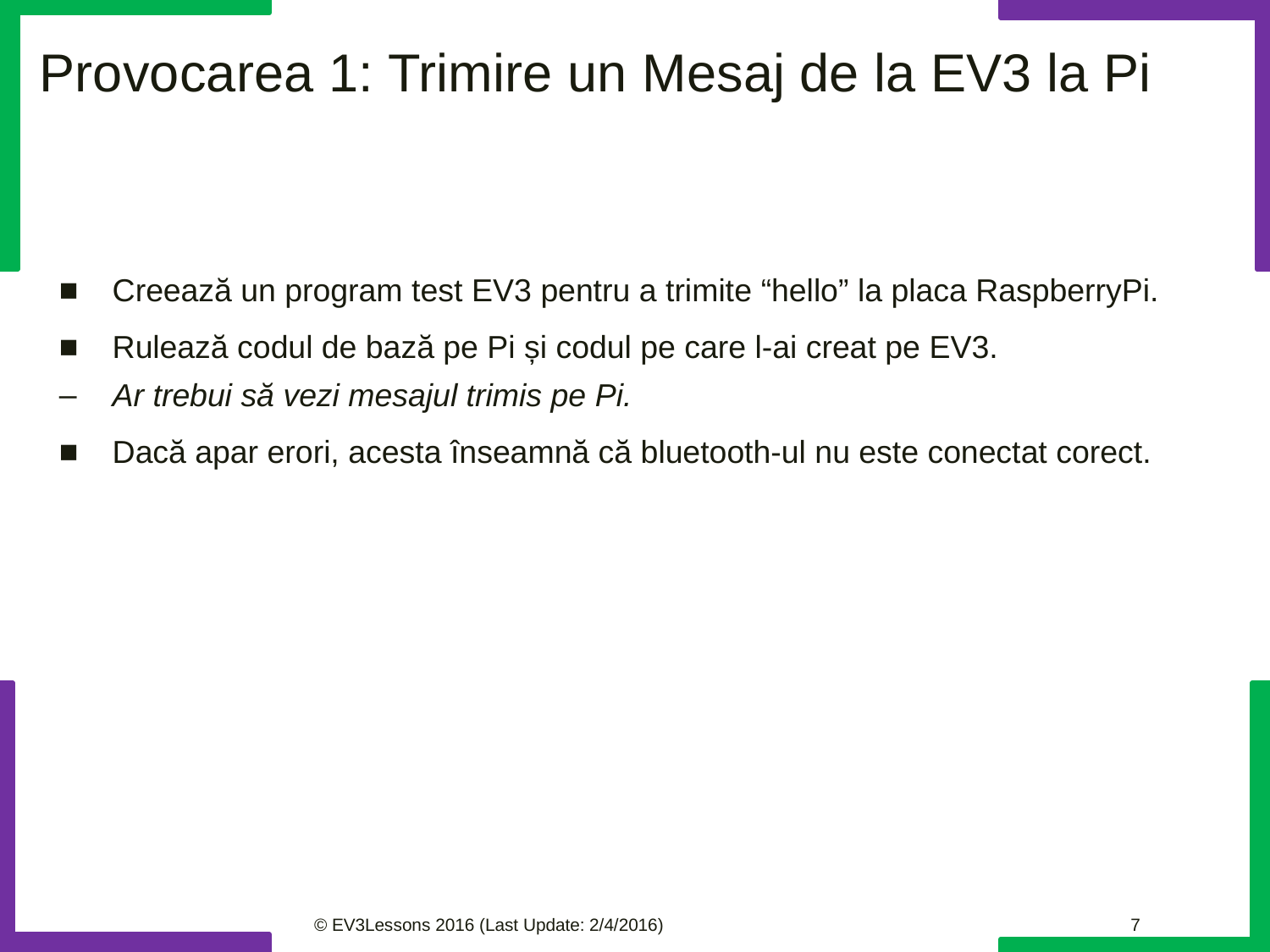

# Provocarea 1: Trimire un Mesaj de la EV3 la Pi
Creează un program test EV3 pentru a trimite “hello” la placa RaspberryPi.
Rulează codul de bază pe Pi și codul pe care l-ai creat pe EV3.
Ar trebui să vezi mesajul trimis pe Pi.
Dacă apar erori, acesta înseamnă că bluetooth-ul nu este conectat corect.
© EV3Lessons 2016 (Last Update: 2/4/2016)
7